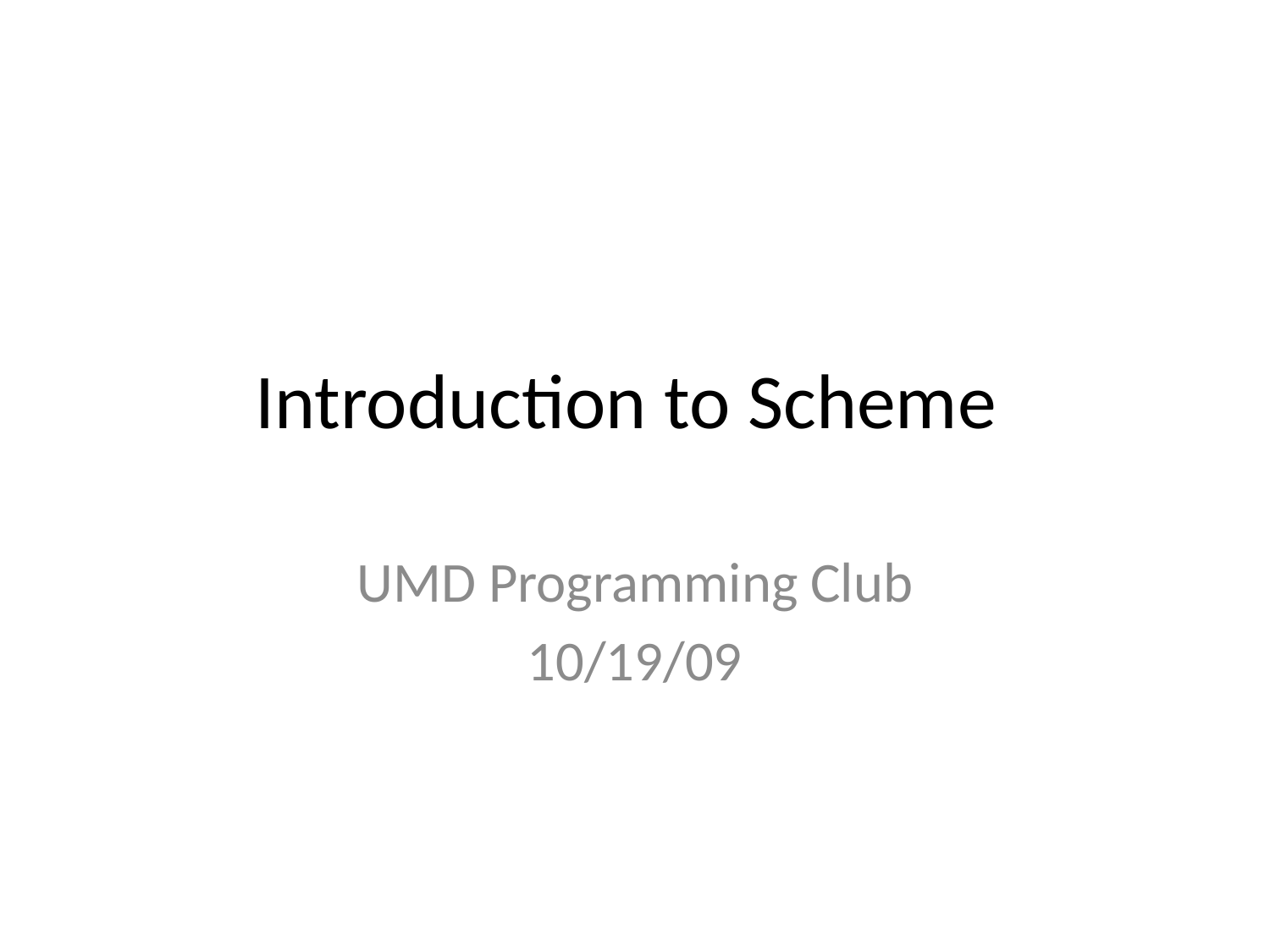

# Introduction to Scheme
UMD Programming Club
10/19/09